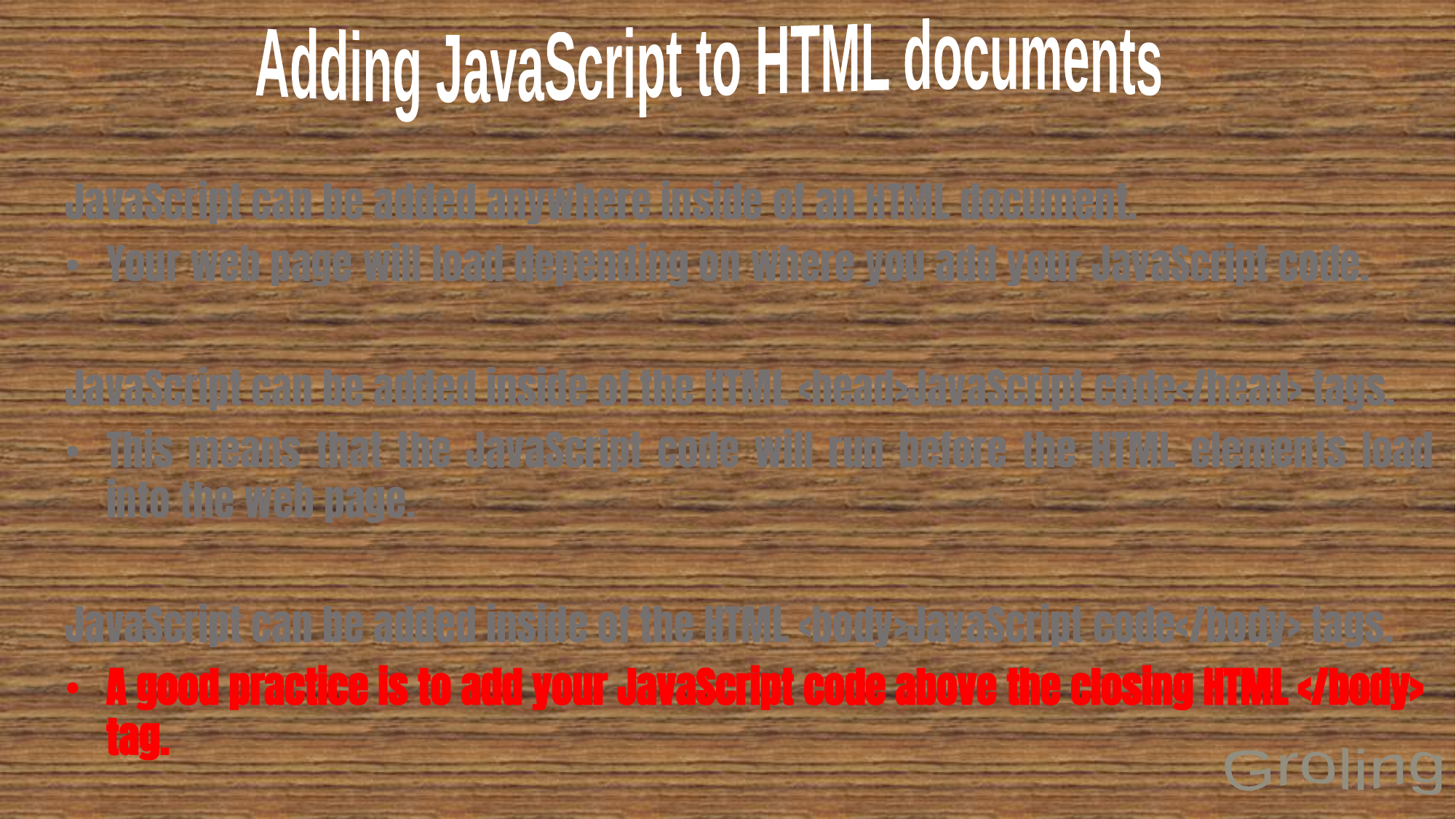

Adding JavaScript to HTML documents
JavaScript can be added anywhere inside of an HTML document.
Your web page will load depending on where you add your JavaScript code.

JavaScript can be added inside of the HTML <head>JavaScript code</head> tags.
This means that the JavaScript code will run before the HTML elements load into the web page.

JavaScript can be added inside of the HTML <body>JavaScript code</body> tags.
A good practice is to add your JavaScript code above the closing HTML </body> tag.

Groling